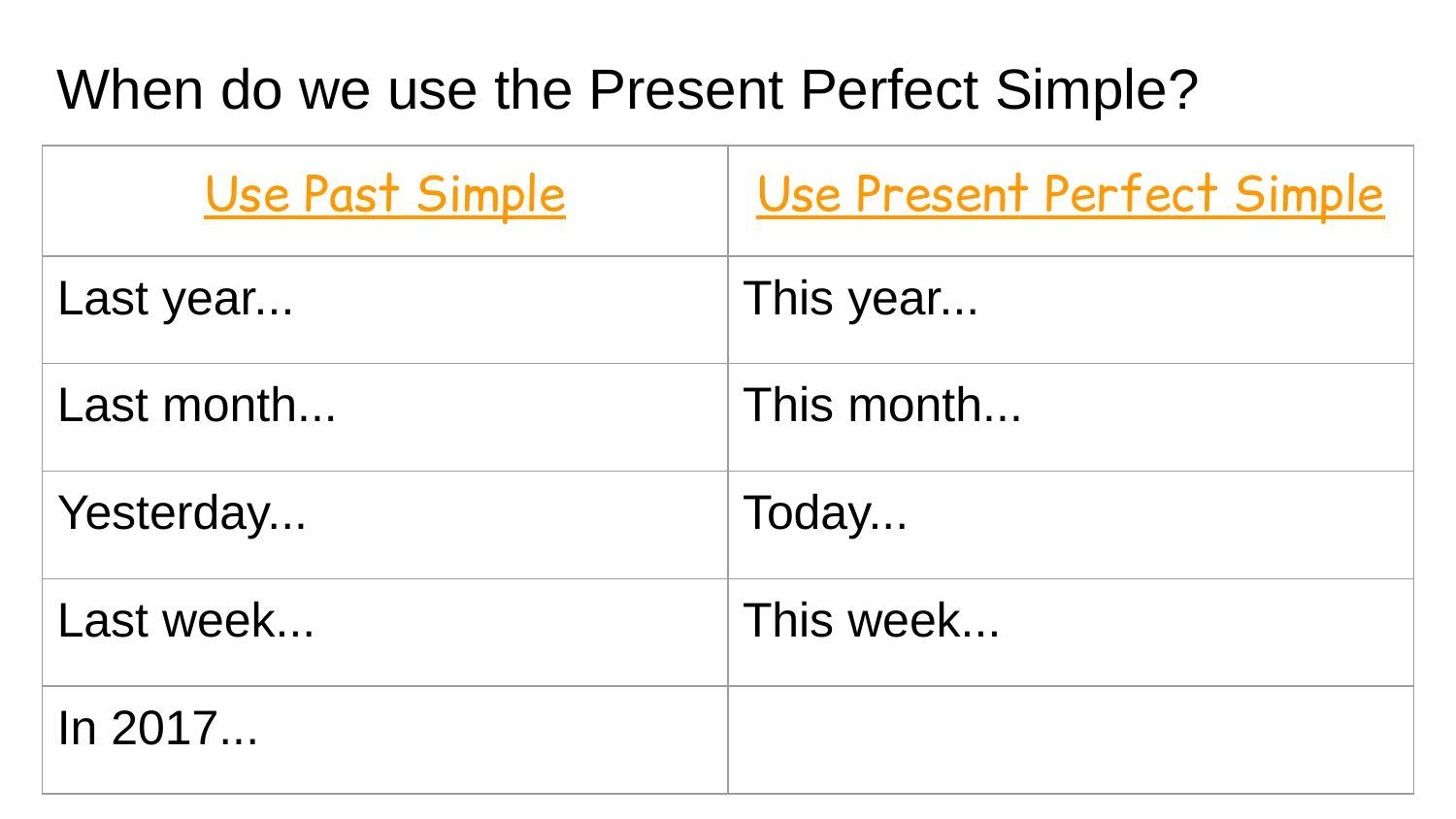

# When do we use the Present Perfect Simple?
| Use Past Simple | Use Present Perfect Simple |
| --- | --- |
| Last year... | This year... |
| Last month... | This month... |
| Yesterday... | Today... |
| Last week... | This week... |
| In 2017... |  |